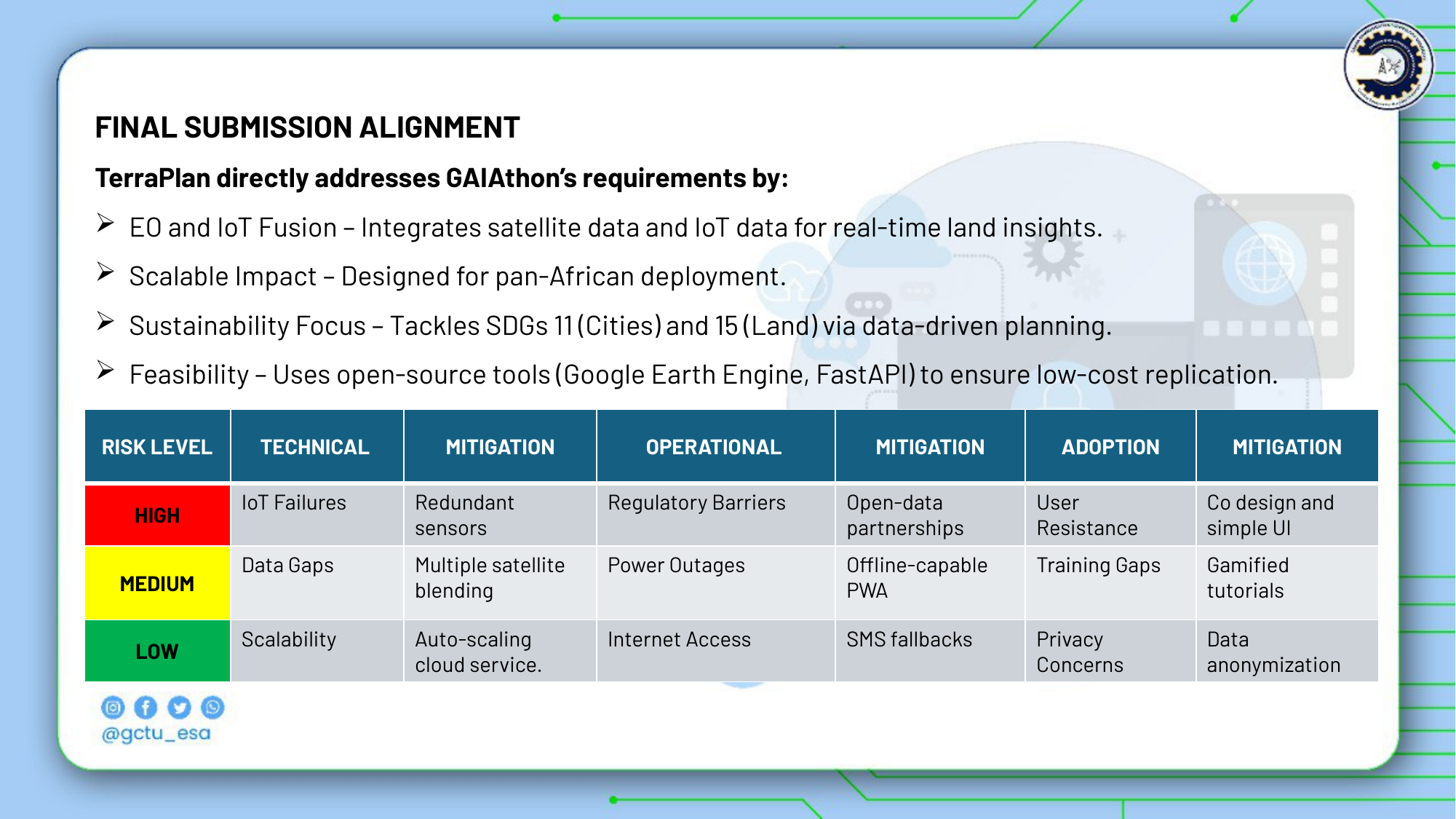

FINAL SUBMISSION ALIGNMENT
TerraPlan directly addresses GAIAthon’s requirements by:
EO and IoT Fusion – Integrates satellite data and IoT data for real-time land insights.
Scalable Impact – Designed for pan-African deployment.
Sustainability Focus – Tackles SDGs 11 (Cities) and 15 (Land) via data-driven planning.
Feasibility – Uses open-source tools (Google Earth Engine, FastAPI) to ensure low-cost replication.
| RISK LEVEL | TECHNICAL | MITIGATION | OPERATIONAL | MITIGATION | ADOPTION | MITIGATION |
| --- | --- | --- | --- | --- | --- | --- |
| HIGH | IoT Failures | Redundant sensors | Regulatory Barriers | Open-data partnerships | User Resistance | Co design and simple UI |
| MEDIUM | Data Gaps | Multiple satellite blending | Power Outages | Offline-capable PWA | Training Gaps | Gamified tutorials |
| LOW | Scalability | Auto-scaling cloud service. | Internet Access | SMS fallbacks | Privacy Concerns | Data anonymization |